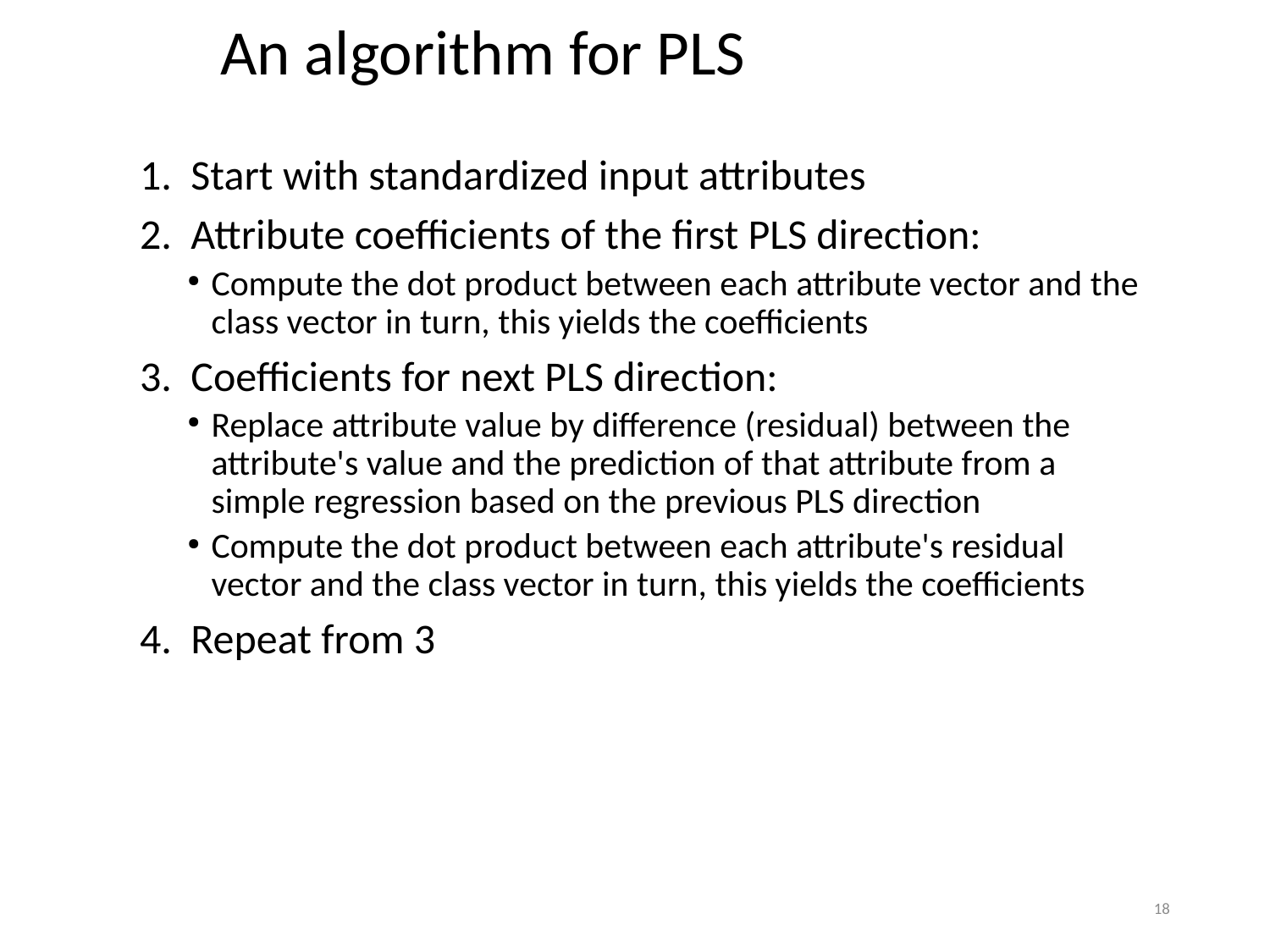

An algorithm for PLS
  Start with standardized input attributes
  Attribute coefficients of the first PLS direction:
Compute the dot product between each attribute vector and the class vector in turn, this yields the coefficients
  Coefficients for next PLS direction:
Replace attribute value by difference (residual) between the attribute's value and the prediction of that attribute from a simple regression based on the previous PLS direction
Compute the dot product between each attribute's residual vector and the class vector in turn, this yields the coefficients
  Repeat from 3
18